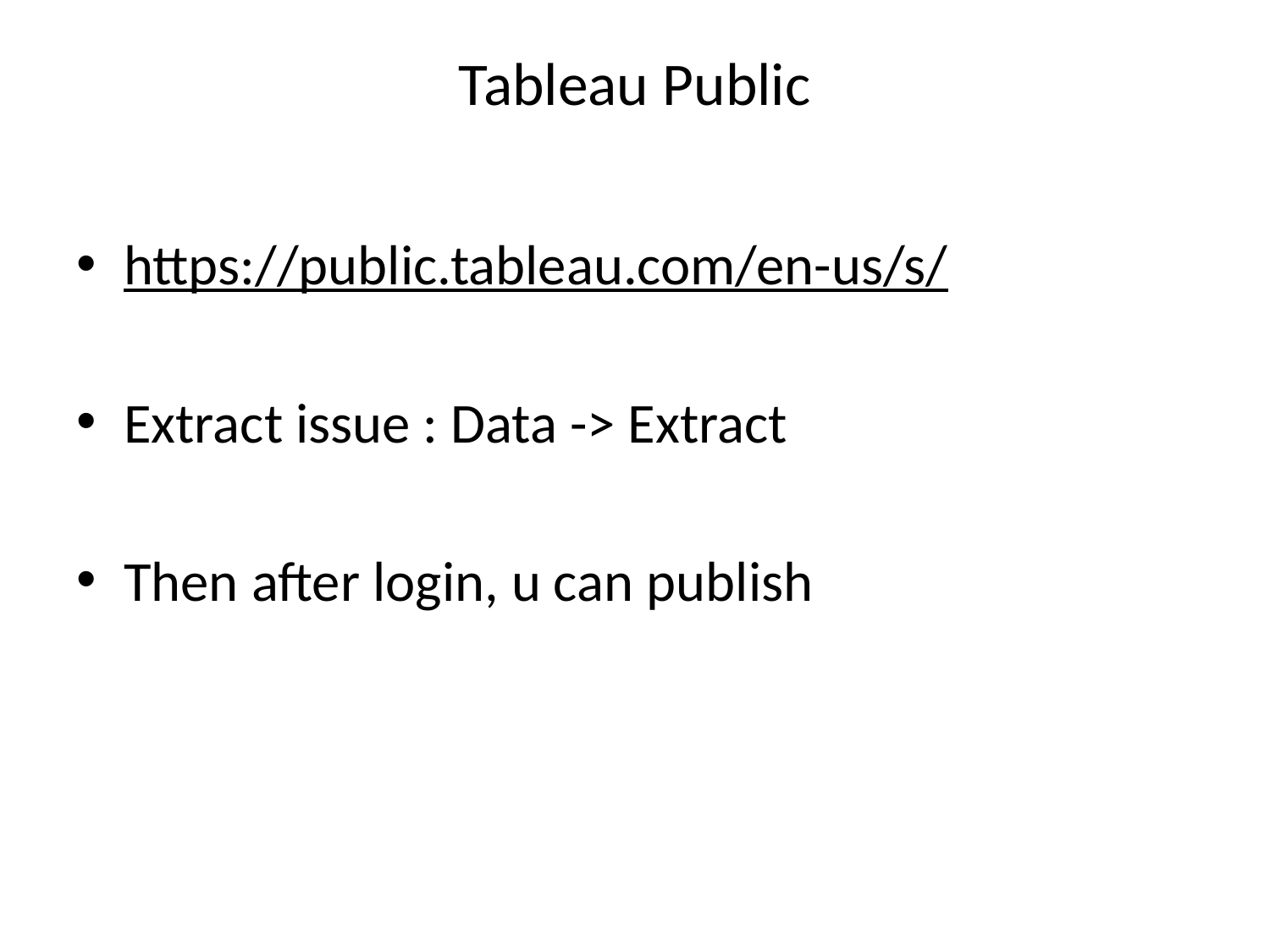

# Tableau Public
https://public.tableau.com/en-us/s/

Extract issue : Data -> Extract

Then after login, u can publish